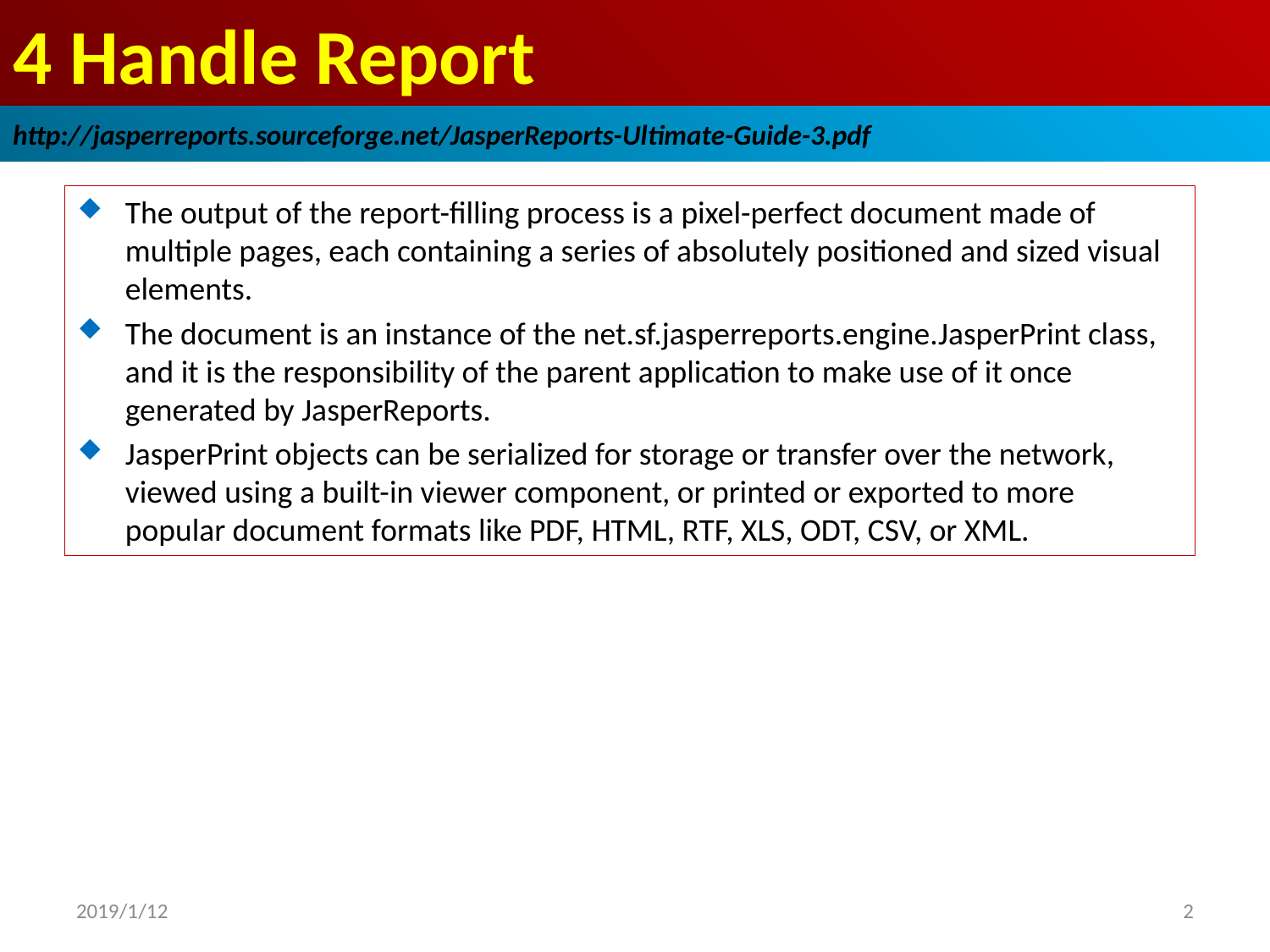

# 4 Handle Report
http://jasperreports.sourceforge.net/JasperReports-Ultimate-Guide-3.pdf
The output of the report-filling process is a pixel-perfect document made of multiple pages, each containing a series of absolutely positioned and sized visual elements.
The document is an instance of the net.sf.jasperreports.engine.JasperPrint class, and it is the responsibility of the parent application to make use of it once generated by JasperReports.
JasperPrint objects can be serialized for storage or transfer over the network, viewed using a built-in viewer component, or printed or exported to more popular document formats like PDF, HTML, RTF, XLS, ODT, CSV, or XML.
2019/1/12
2